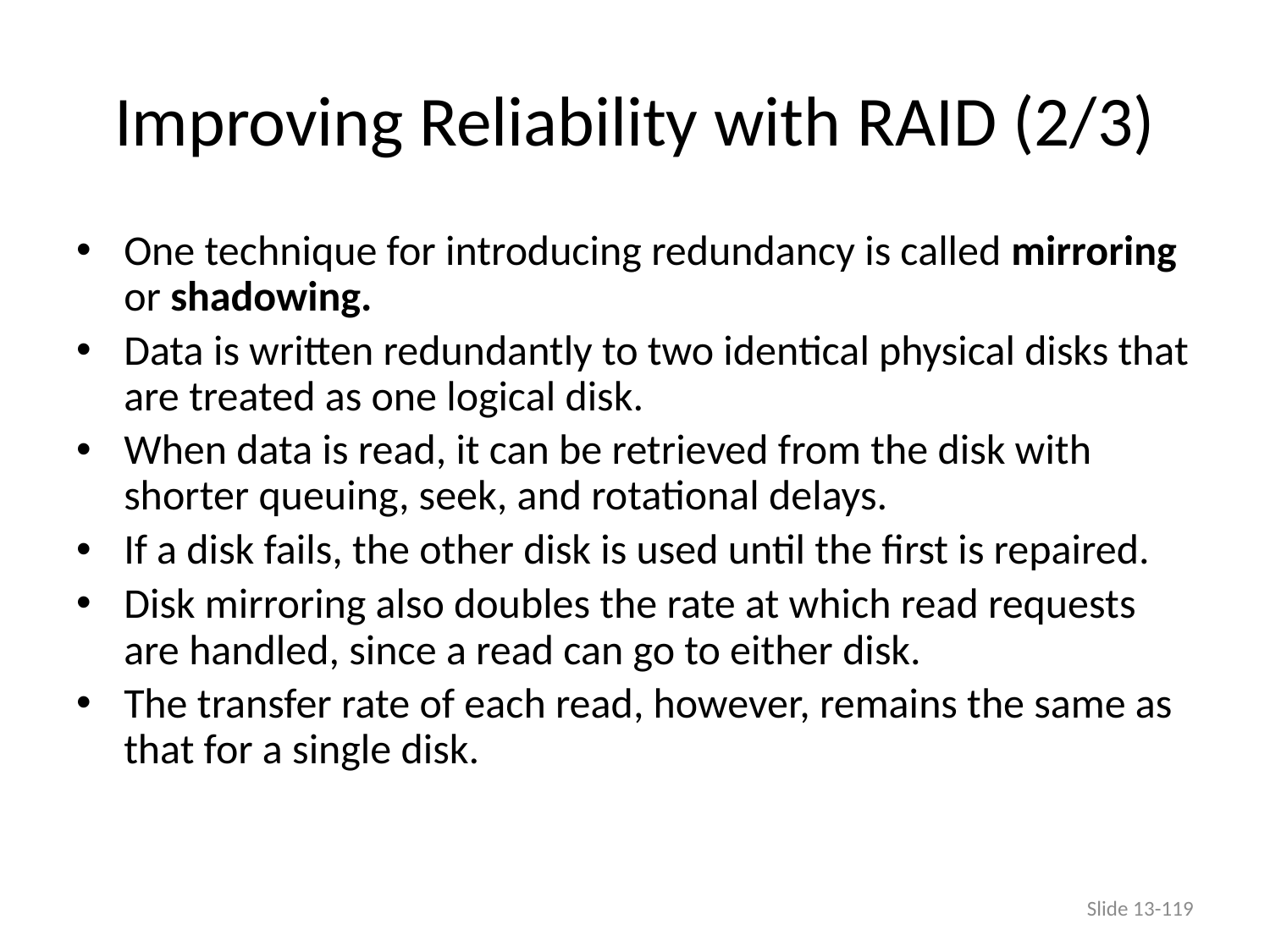

# Improving Reliability with RAID (2/3)
One technique for introducing redundancy is called mirroring or shadowing.
Data is written redundantly to two identical physical disks that are treated as one logical disk.
When data is read, it can be retrieved from the disk with shorter queuing, seek, and rotational delays.
If a disk fails, the other disk is used until the first is repaired.
Disk mirroring also doubles the rate at which read requests are handled, since a read can go to either disk.
The transfer rate of each read, however, remains the same as that for a single disk.
Slide 13-119